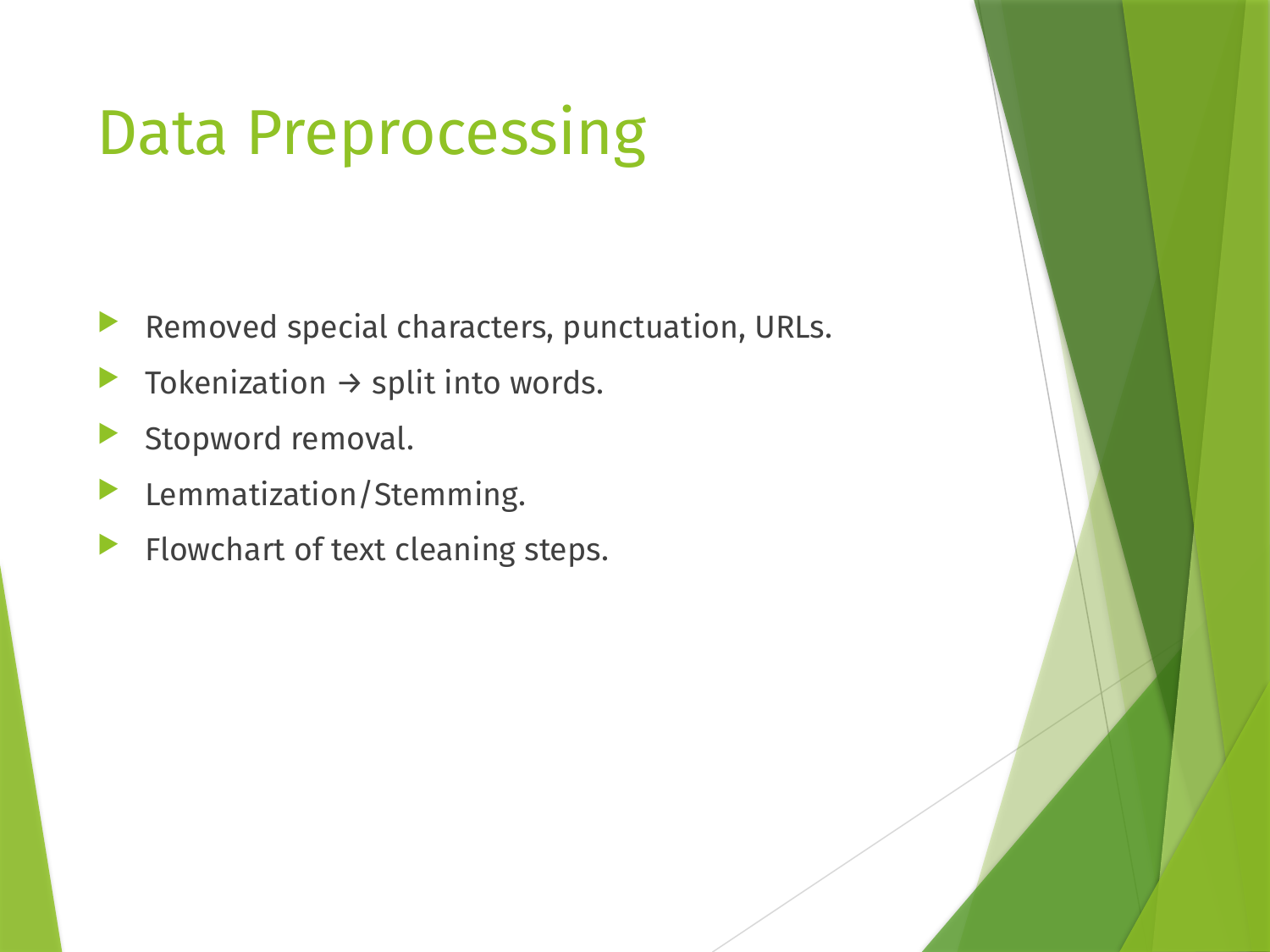

# Data Preprocessing
Removed special characters, punctuation, URLs.
Tokenization → split into words.
Stopword removal.
Lemmatization/Stemming.
Flowchart of text cleaning steps.